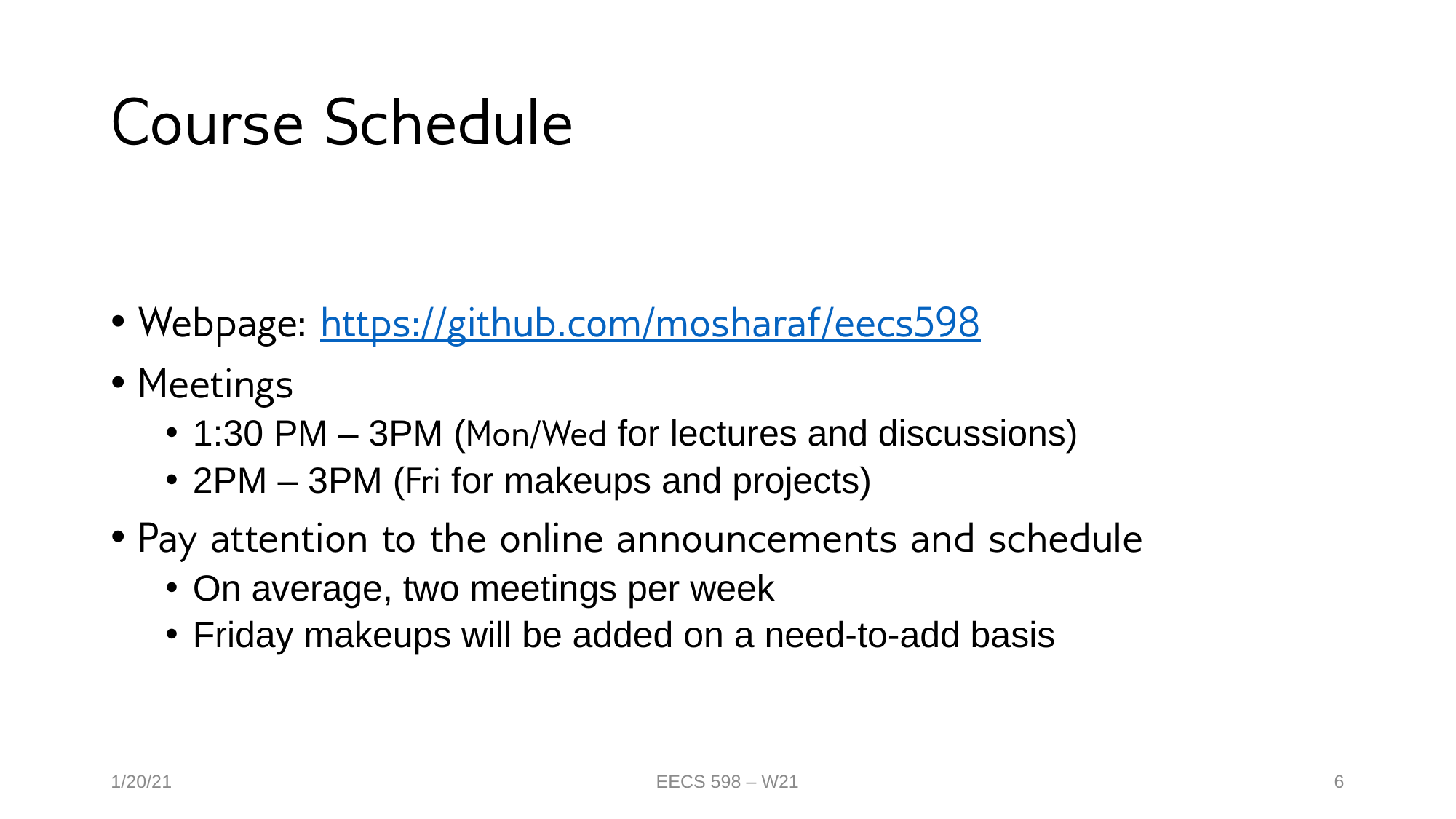

# Course Schedule
Webpage: https://github.com/mosharaf/eecs598
Meetings
1:30 PM – 3PM (Mon/Wed for lectures and discussions)
2PM – 3PM (Fri for makeups and projects)
Pay attention to the online announcements and schedule
On average, two meetings per week
Friday makeups will be added on a need-to-add basis
1/20/21
EECS 598 – W21
6